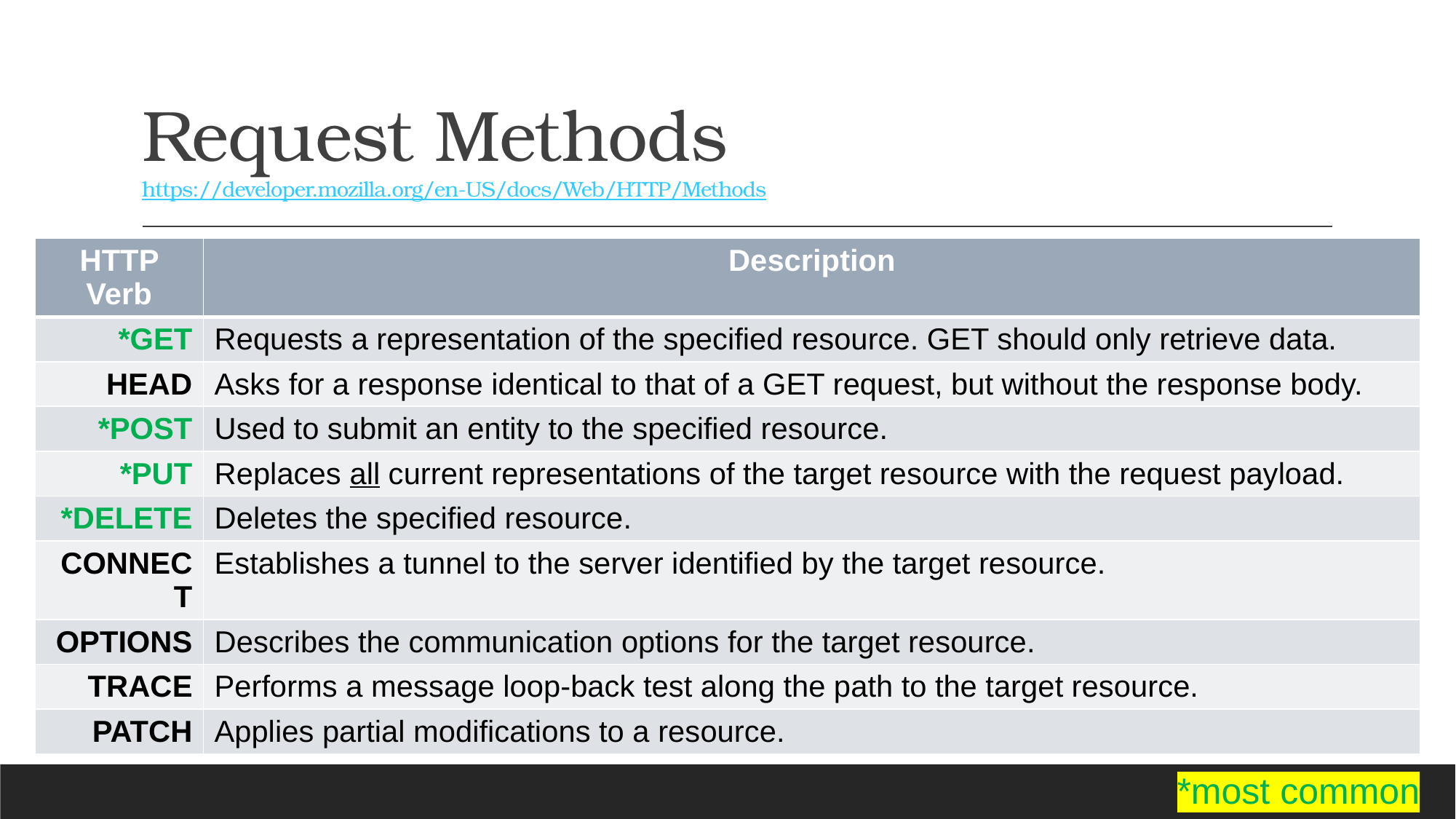

# Request Methods https://developer.mozilla.org/en-US/docs/Web/HTTP/Methods
| HTTP Verb | Description |
| --- | --- |
| \*GET | Requests a representation of the specified resource. GET should only retrieve data. |
| HEAD | Asks for a response identical to that of a GET request, but without the response body. |
| \*POST | Used to submit an entity to the specified resource. |
| \*PUT | Replaces all current representations of the target resource with the request payload. |
| \*DELETE | Deletes the specified resource. |
| CONNECT | Establishes a tunnel to the server identified by the target resource. |
| OPTIONS | Describes the communication options for the target resource. |
| TRACE | Performs a message loop-back test along the path to the target resource. |
| PATCH | Applies partial modifications to a resource. |
*most common